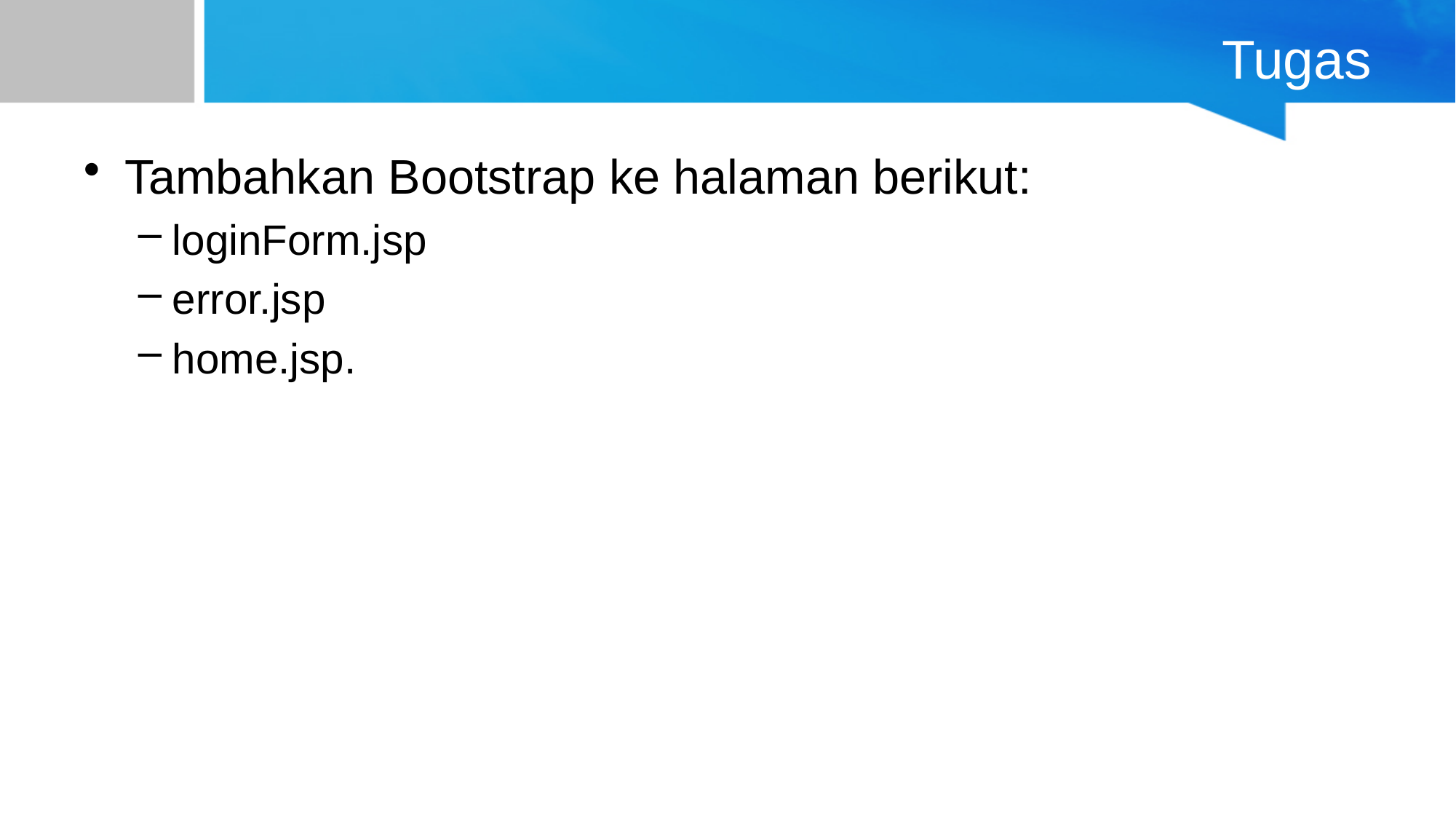

# Tugas
Tambahkan Bootstrap ke halaman berikut:
loginForm.jsp
error.jsp
home.jsp.